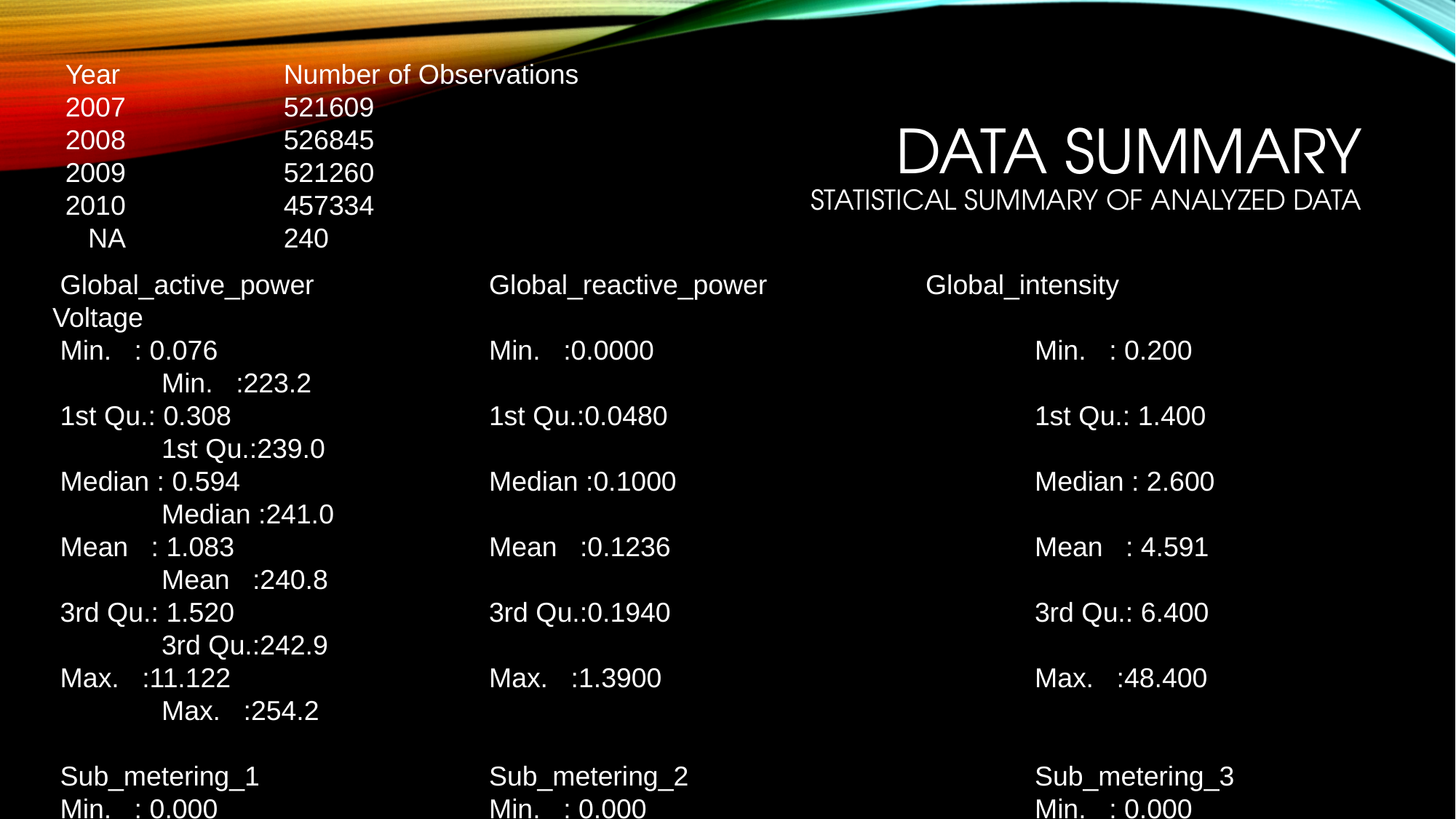

Year		Number of Observations
2007 		521609
2008 		526845
2009 		521260
2010 		457334
   NA    		240
Data Summary
Statistical summary of analyzed data
 Global_active_power 		Global_reactive_power 		Global_intensity    		Voltage
 Min.   : 0.076      			Min.   :0.0000       			Min.   : 0.200   			Min.   :223.2
 1st Qu.: 0.308      		1st Qu.:0.0480       			1st Qu.: 1.400   			1st Qu.:239.0
 Median : 0.594      		Median :0.1000        			Median : 2.600  			Median :241.0
 Mean   : 1.083      		Mean   :0.1236        			Mean   : 4.591   			Mean   :240.8
 3rd Qu.: 1.520      		3rd Qu.:0.1940        			3rd Qu.: 6.400   			3rd Qu.:242.9
 Max.   :11.122      		Max.   :1.3900        			Max.   :48.400   			Max.   :254.2

 Sub_metering_1   		Sub_metering_2   			Sub_metering_3
 Min.   : 0.000   			Min.   : 0.000   				Min.   : 0.000
 1st Qu.: 0.000   			1st Qu.: 0.000   				1st Qu.: 0.000
 Median : 0.000   			Median : 0.000   				Median : 1.000
 Mean   : 1.121   			Mean   : 1.289   				Mean   : 6.448
 3rd Qu.: 0.000   			3rd Qu.: 1.000   				3rd Qu.:17.000
 Max.   :88.000   			Max.   :80.000   				Max.   :31.000